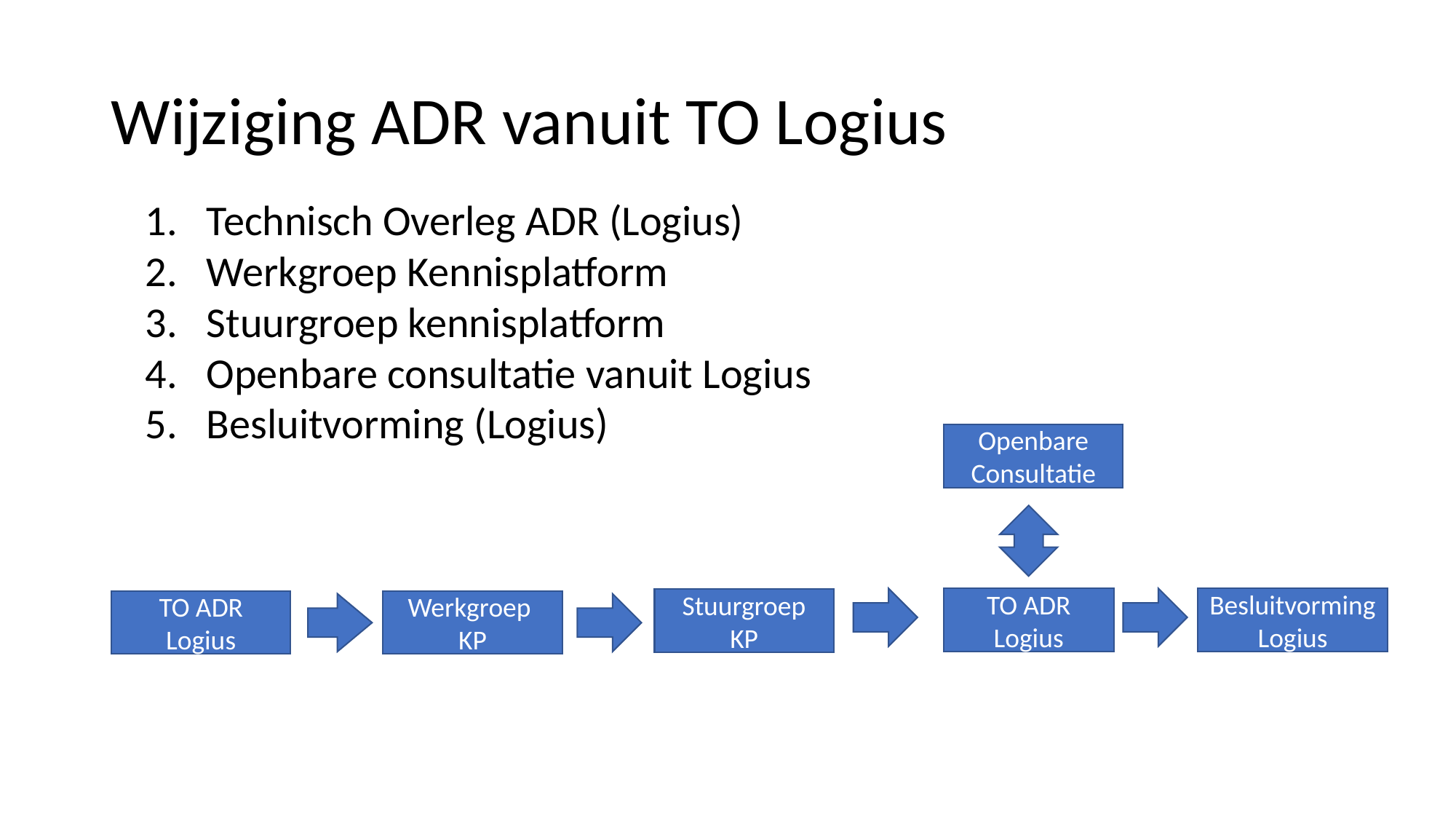

# Wijziging ADR vanuit TO Logius
Technisch Overleg ADR (Logius)
Werkgroep Kennisplatform
Stuurgroep kennisplatform
Openbare consultatie vanuit Logius
Besluitvorming (Logius)

Openbare Consultatie

TO ADR Logius

Besluitvorming Logius
Stuurgroep KP
TO ADR Logius
Werkgroep  KP